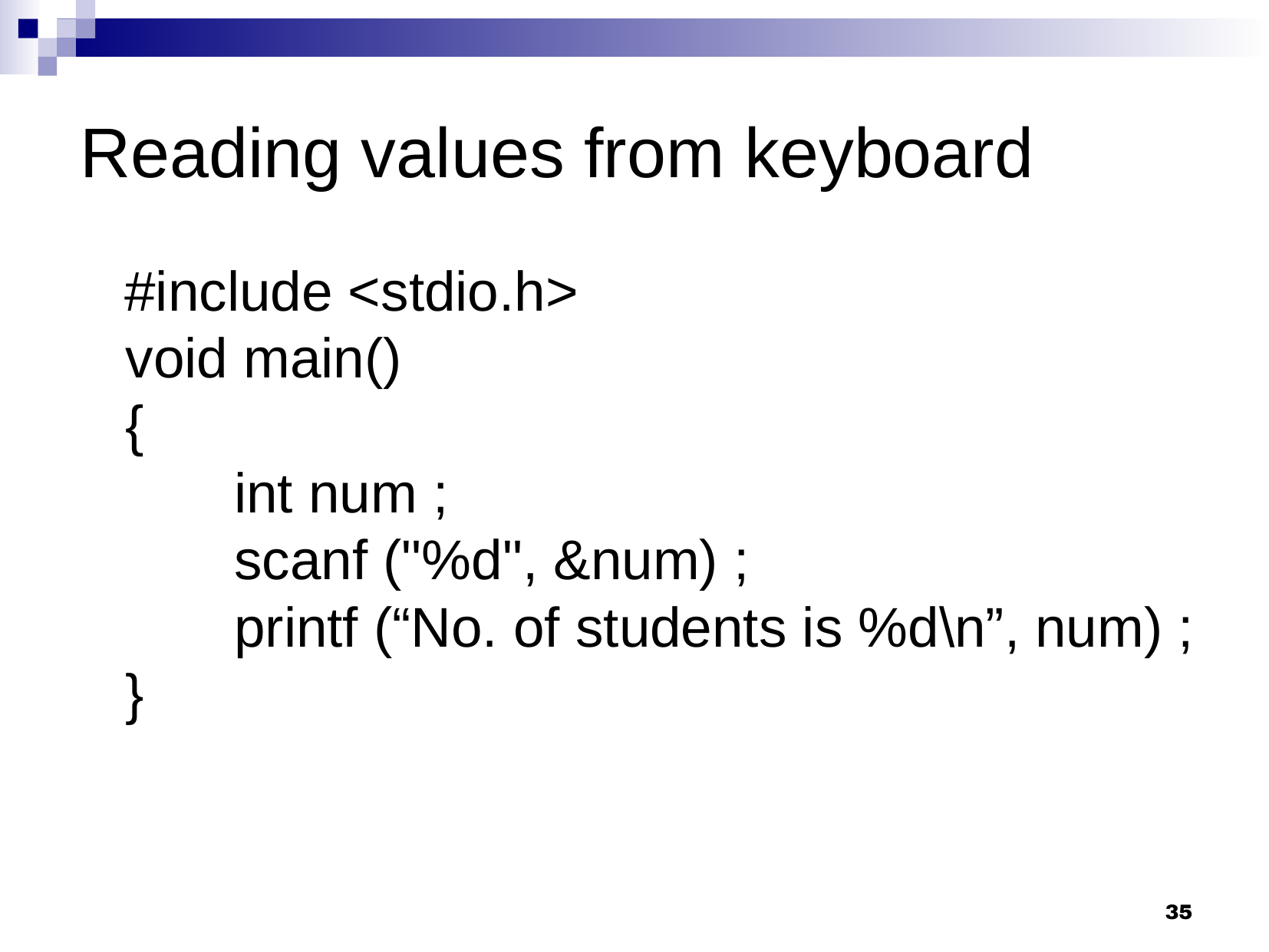

Reading values from keyboard
# #include <stdio.h> void main() { int num ; scanf ("%d", &num) ; printf (“No. of students is %d\n”, num) ; }
35